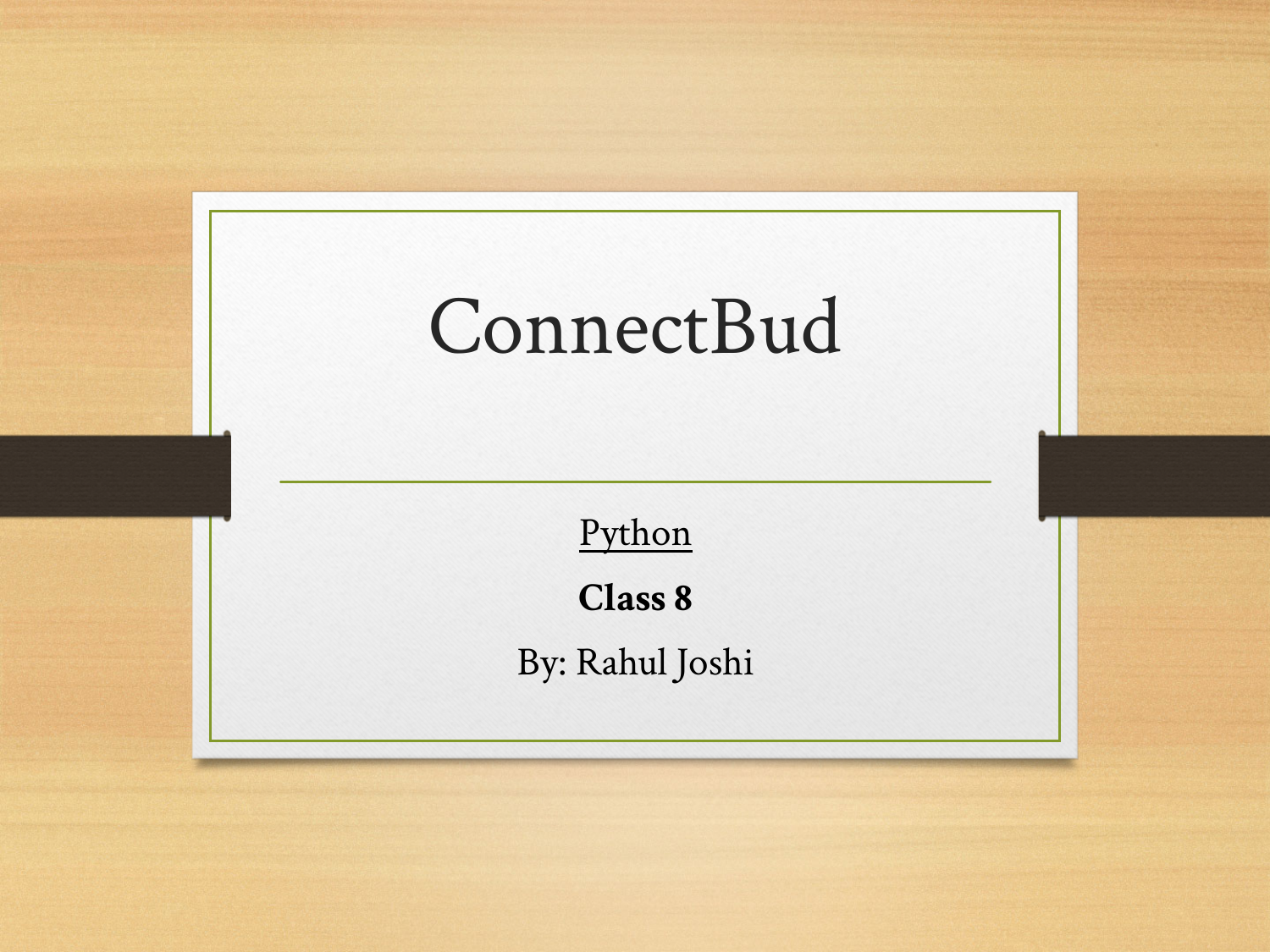

# ConnectBud
Python
Class 8
By: Rahul Joshi